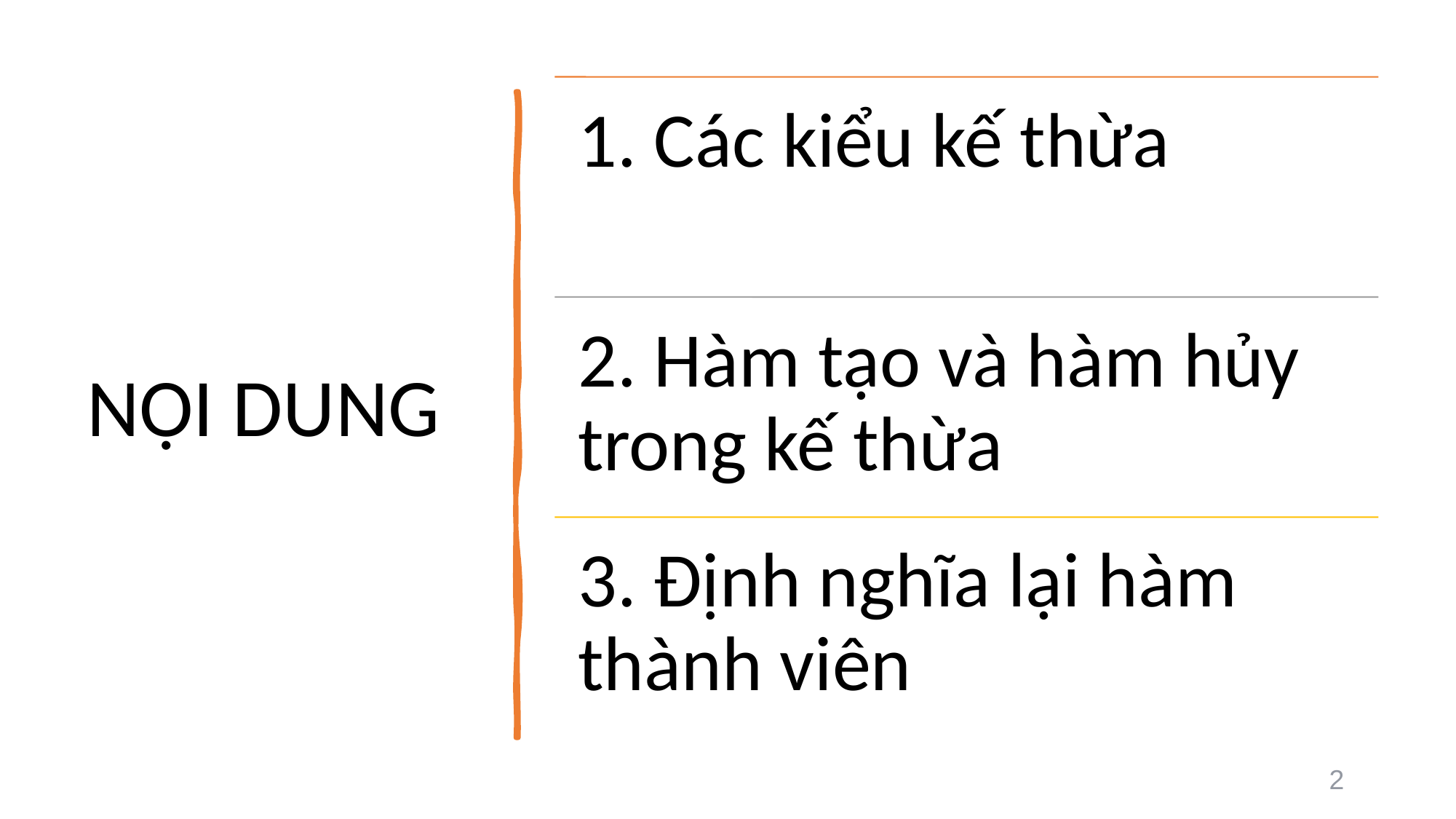

1. Các kiểu kế thừa
2. Hàm tạo và hàm hủy trong kế thừa
3. Định nghĩa lại hàm thành viên
# NỘI DUNG

2